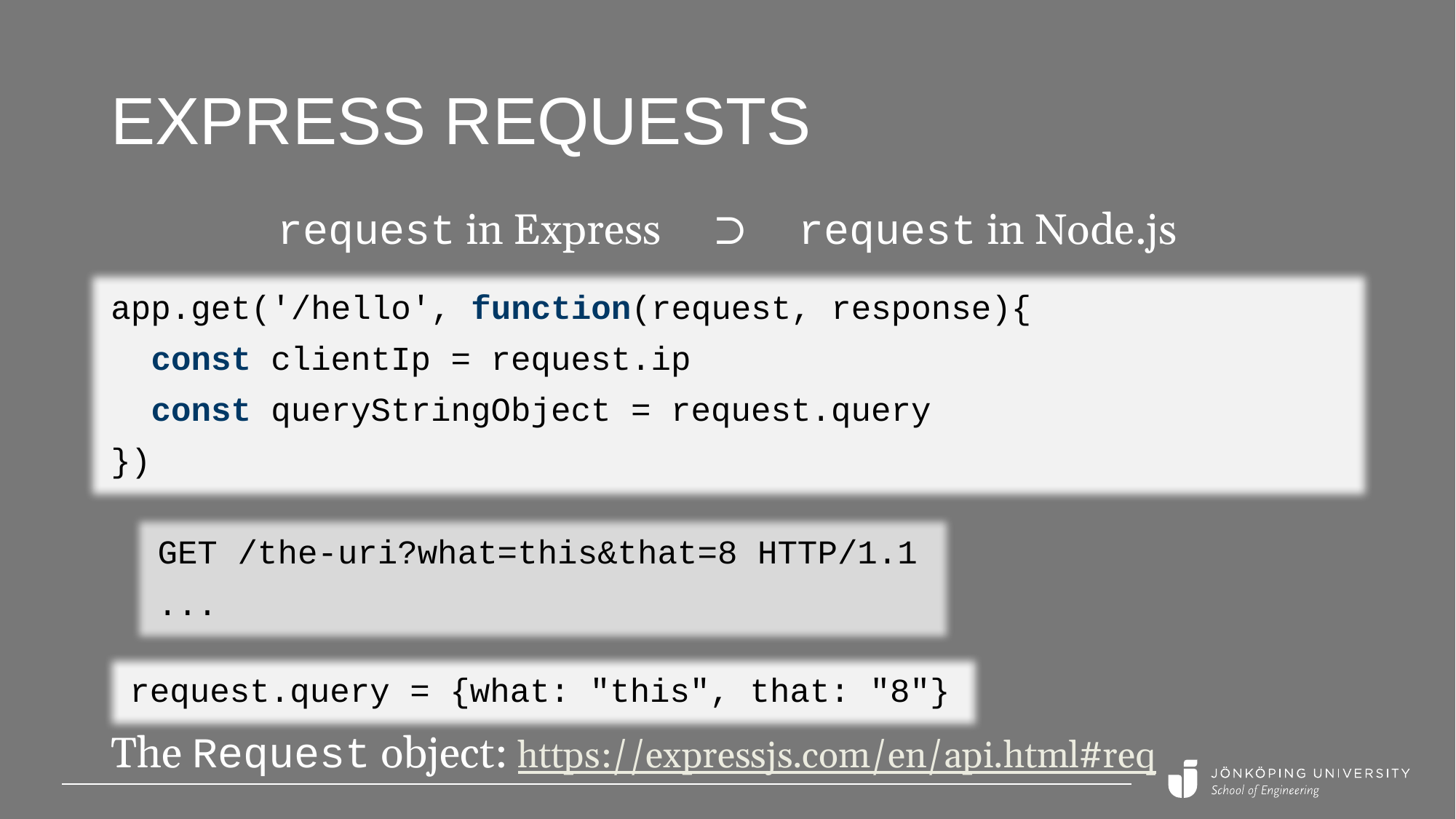

# Express Requests
request in Express     ⊃     request in Node.js
app.get('/hello', function(request, response){
  const clientIp = request.ip
  const queryStringObject = request.query
})
GET /the-uri?what=this&that=8 HTTP/1.1
...
request.query = {what: "this", that: "8"}
The Request object: https://expressjs.com/en/api.html#req